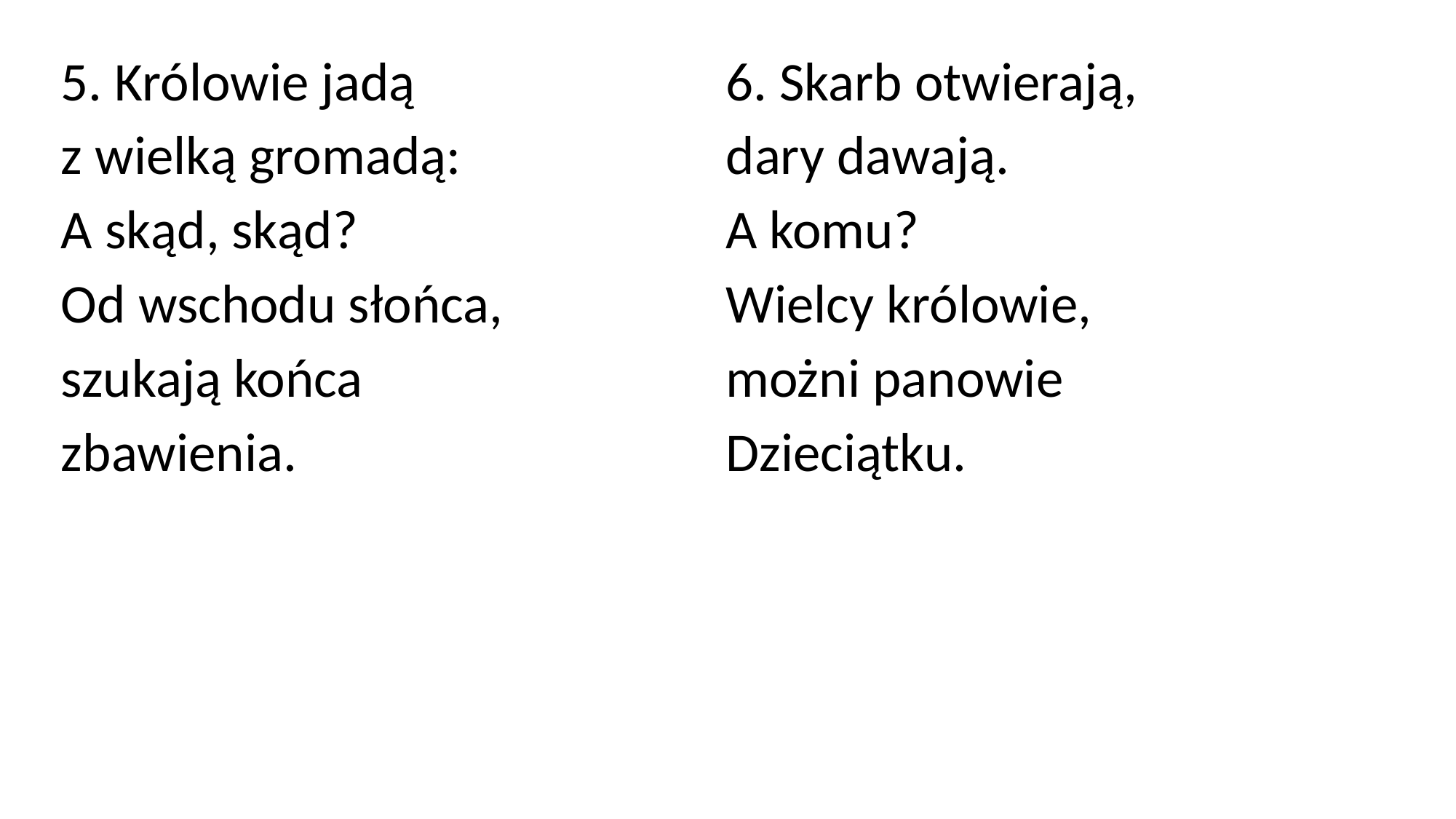

5. Królowie jadą
z wielką gromadą:
A skąd, skąd?
Od wschodu słońca,
szukają końca
zbawienia.

6. Skarb otwierają,
dary dawają.
A komu?
Wielcy królowie,
możni panowie
Dzieciątku.